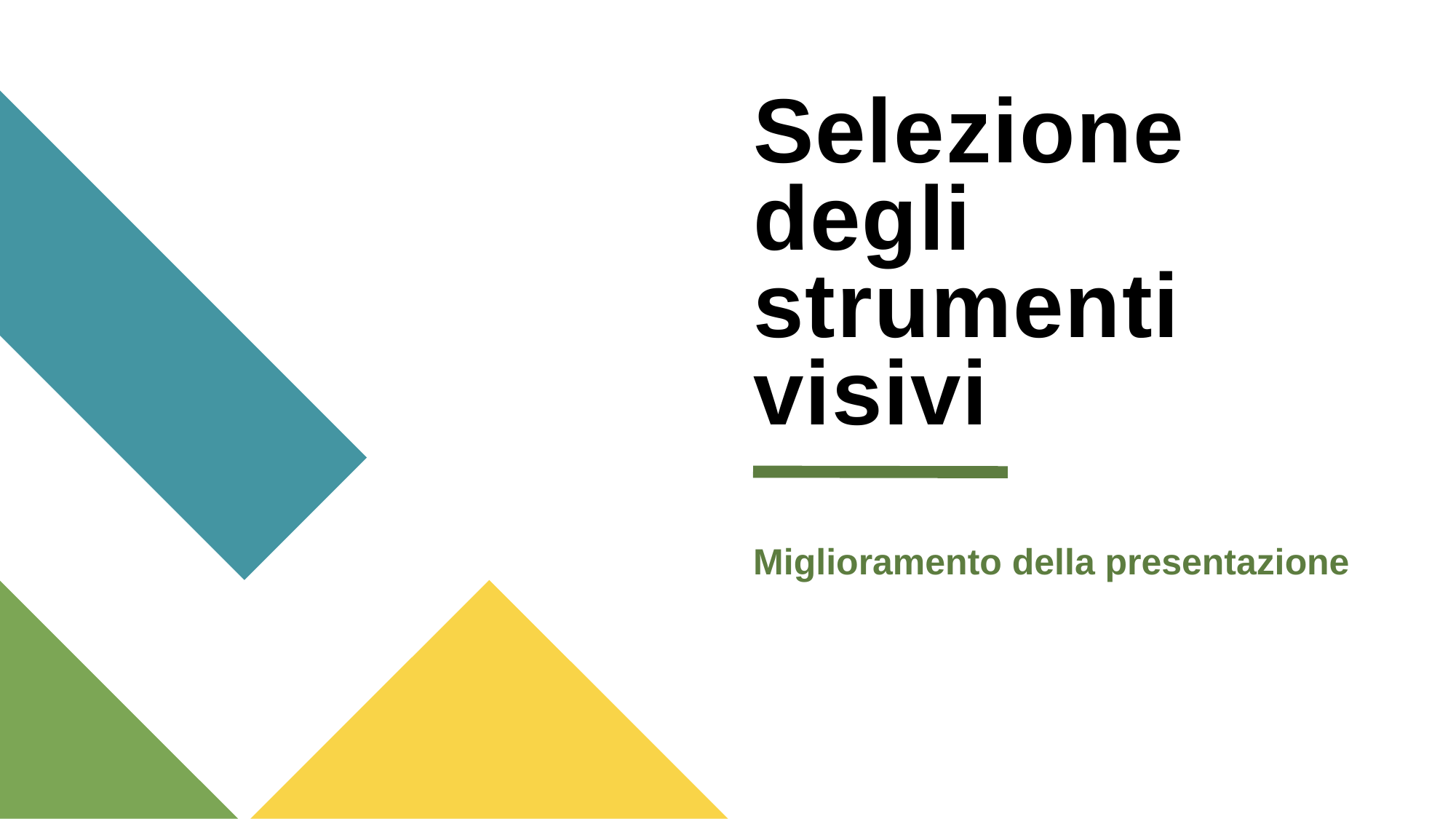

# Selezione degli strumenti visivi
Miglioramento della presentazione